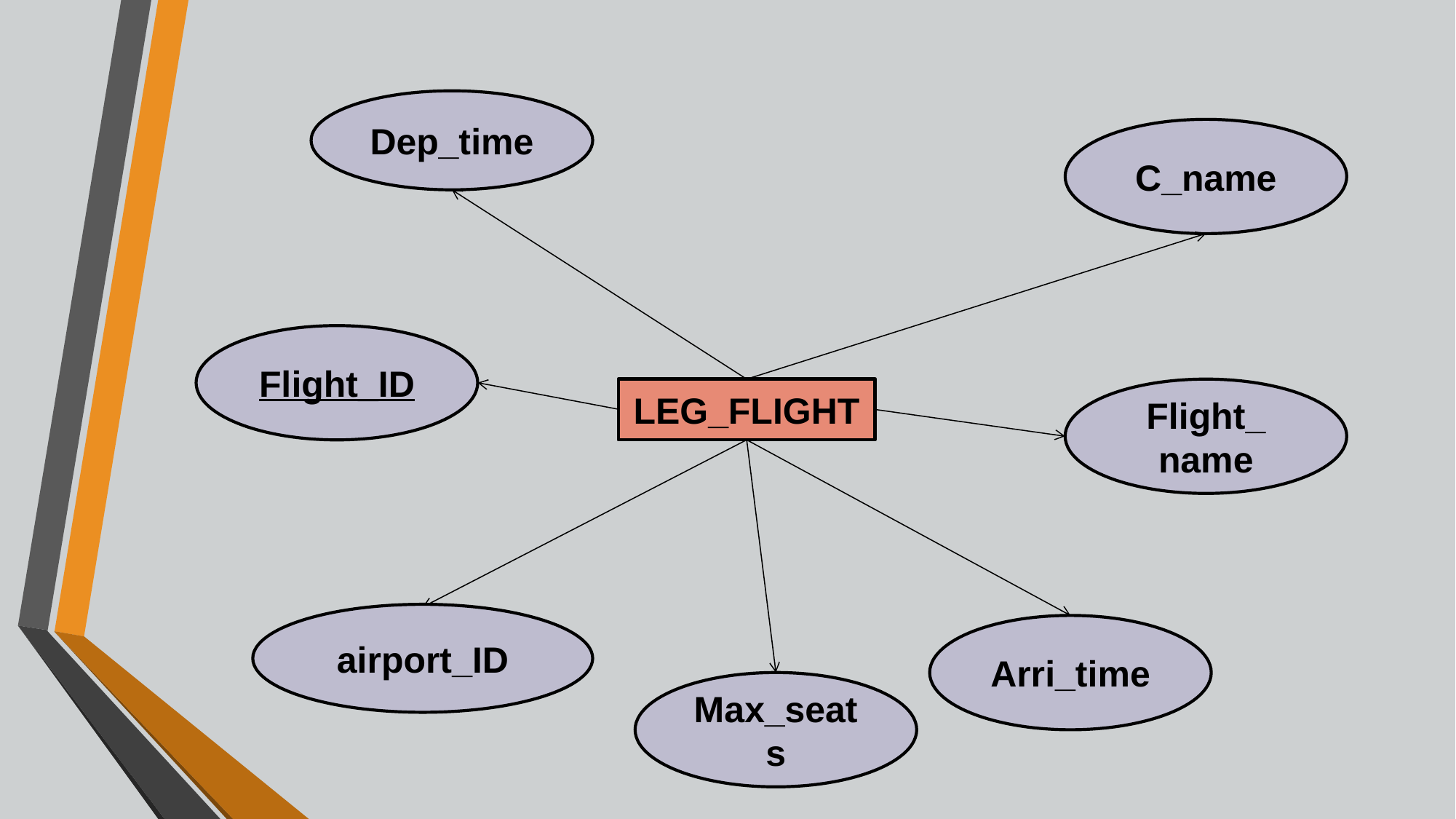

Dep_time
C_name
Flight_ID
Flight_
name
LEG_FLIGHT
airport_ID
Arri_time
Max_seats